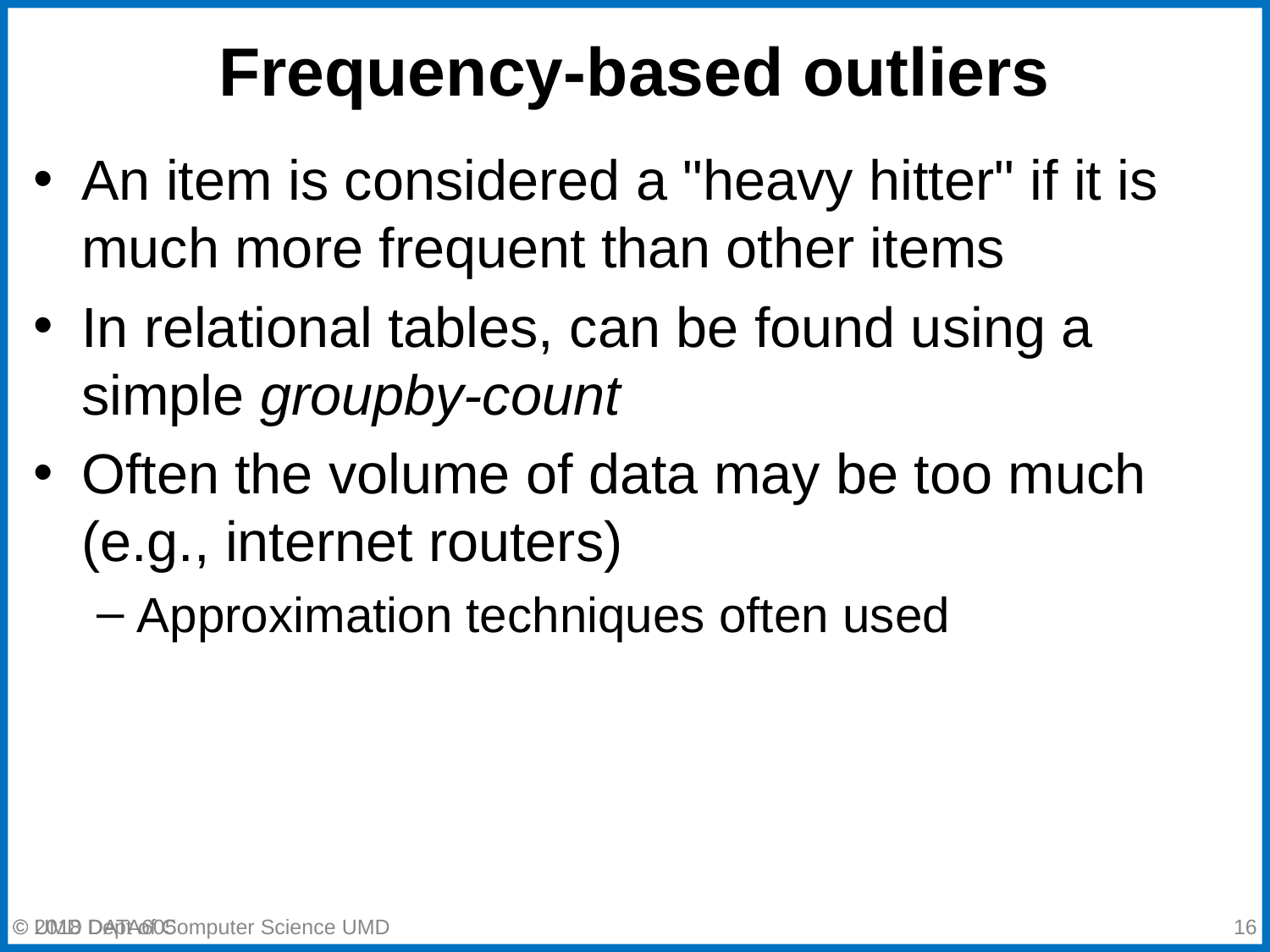

# Frequency-based outliers
An item is considered a "heavy hitter" if it is much more frequent than other items
In relational tables, can be found using a simple groupby-count
Often the volume of data may be too much (e.g., internet routers)
Approximation techniques often used
© 2018 Dept of Computer Science UMD
16